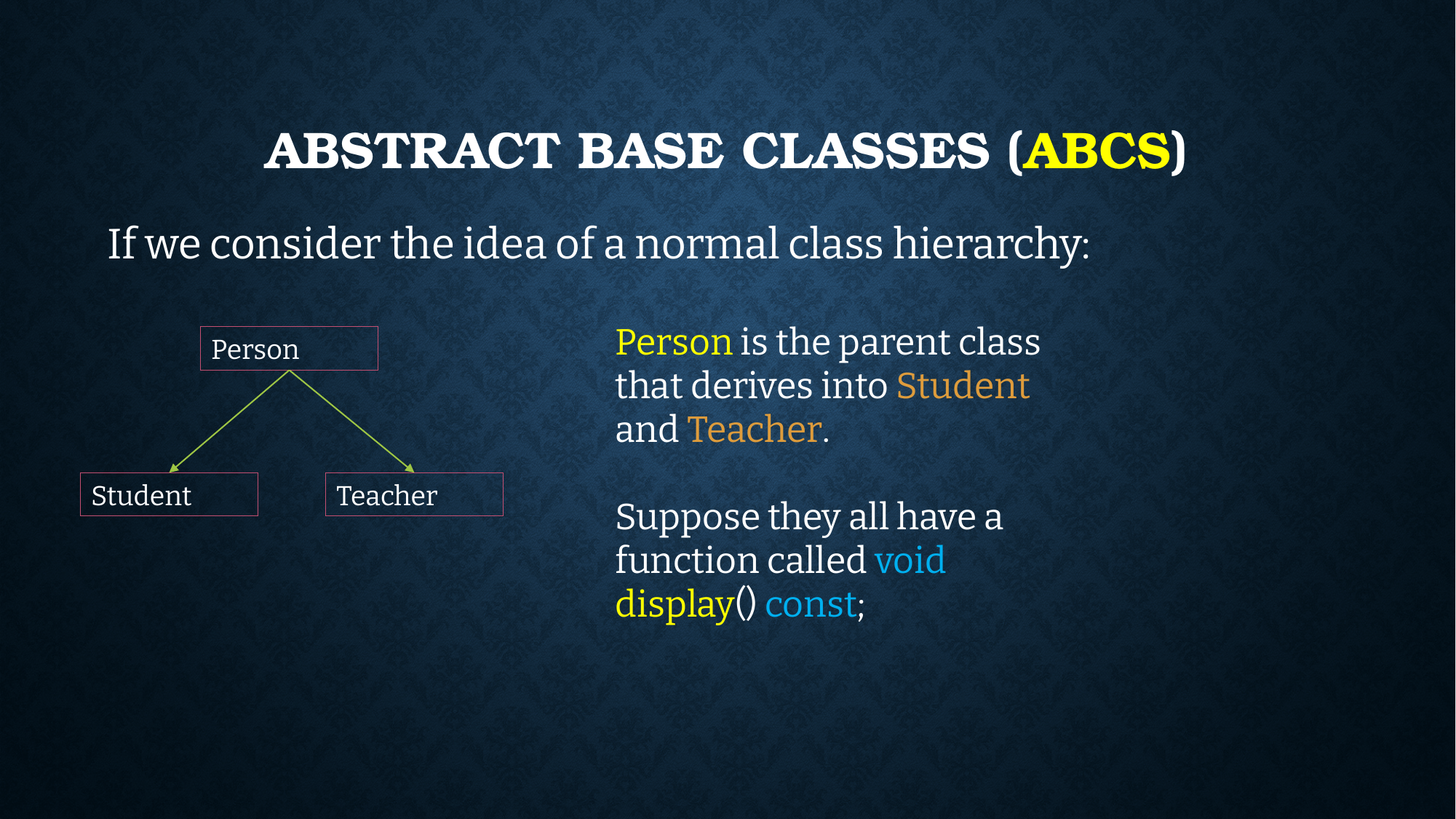

# Abstract base Classes (ABCS)
If we consider the idea of a normal class hierarchy:
Person is the parent class that derives into Student and Teacher.

Suppose they all have a function called void display() const;
Person
Student
Teacher